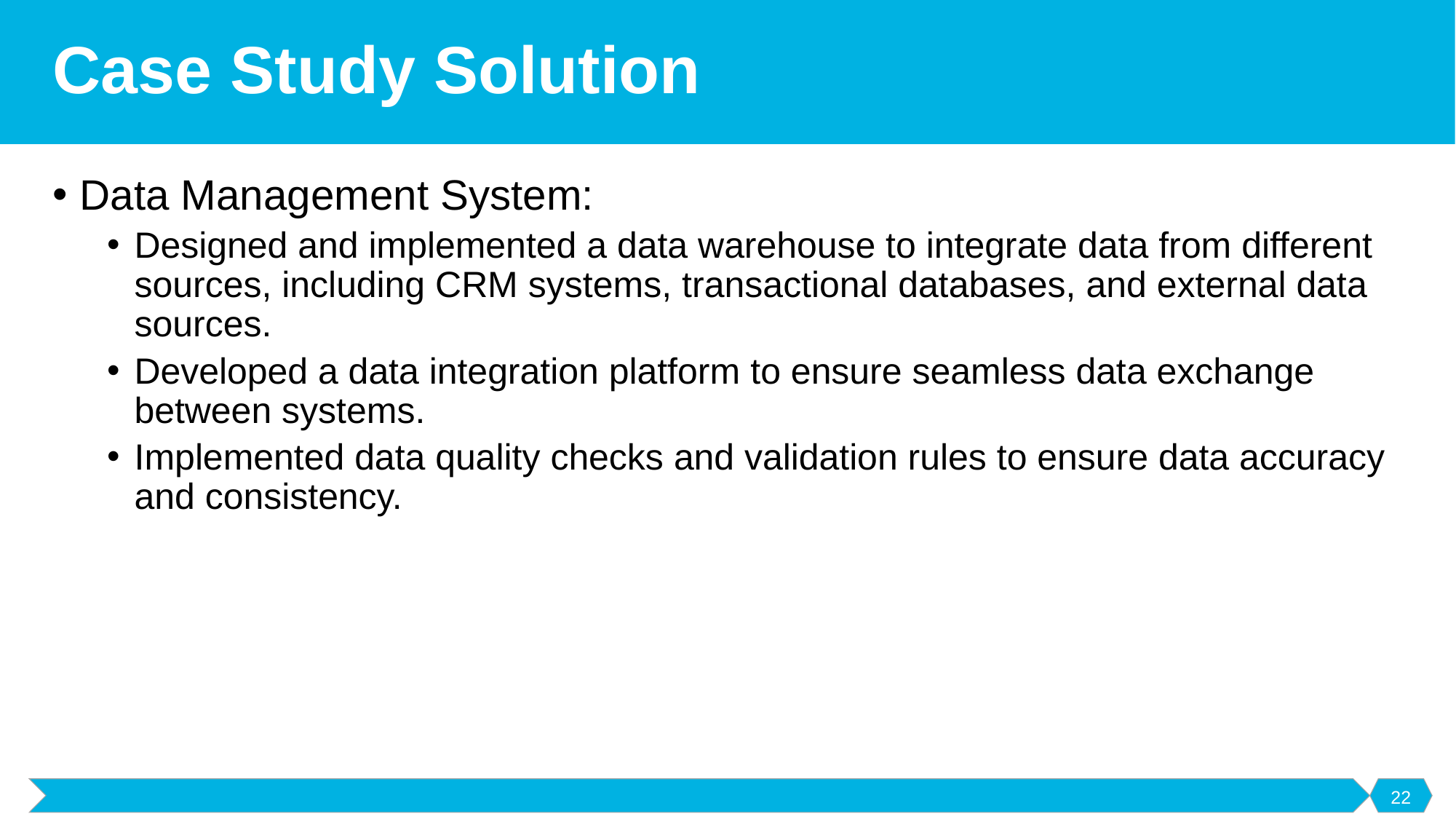

# Case Study Solution
Data Management System:
Designed and implemented a data warehouse to integrate data from different sources, including CRM systems, transactional databases, and external data sources.
Developed a data integration platform to ensure seamless data exchange between systems.
Implemented data quality checks and validation rules to ensure data accuracy and consistency.
22